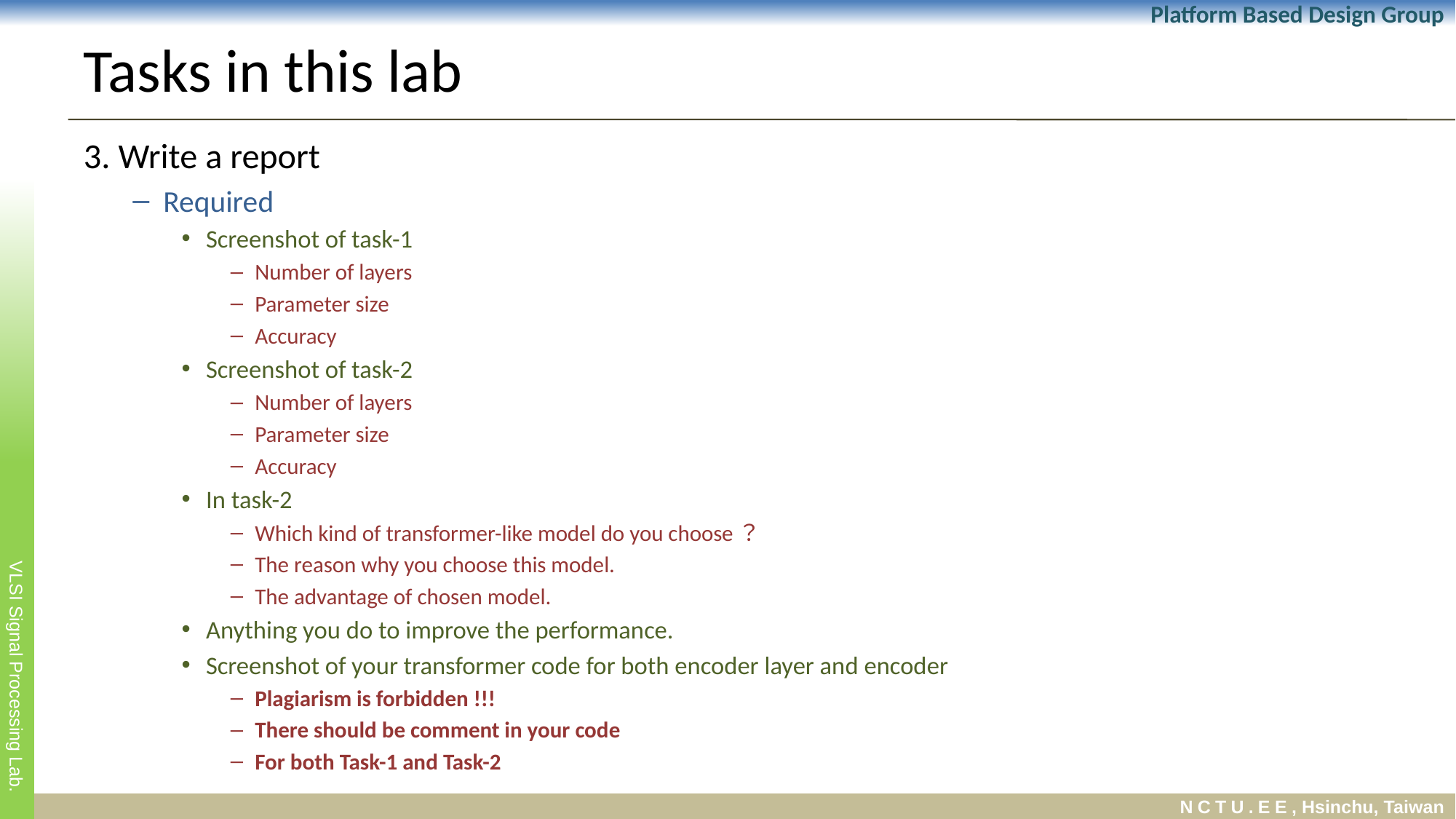

# Tasks in this lab
3. Write a report
Required
Screenshot of task-1
Number of layers
Parameter size
Accuracy
Screenshot of task-2
Number of layers
Parameter size
Accuracy
In task-2
Which kind of transformer-like model do you choose？
The reason why you choose this model.
The advantage of chosen model.
Anything you do to improve the performance.
Screenshot of your transformer code for both encoder layer and encoder
Plagiarism is forbidden !!!
There should be comment in your code
For both Task-1 and Task-2